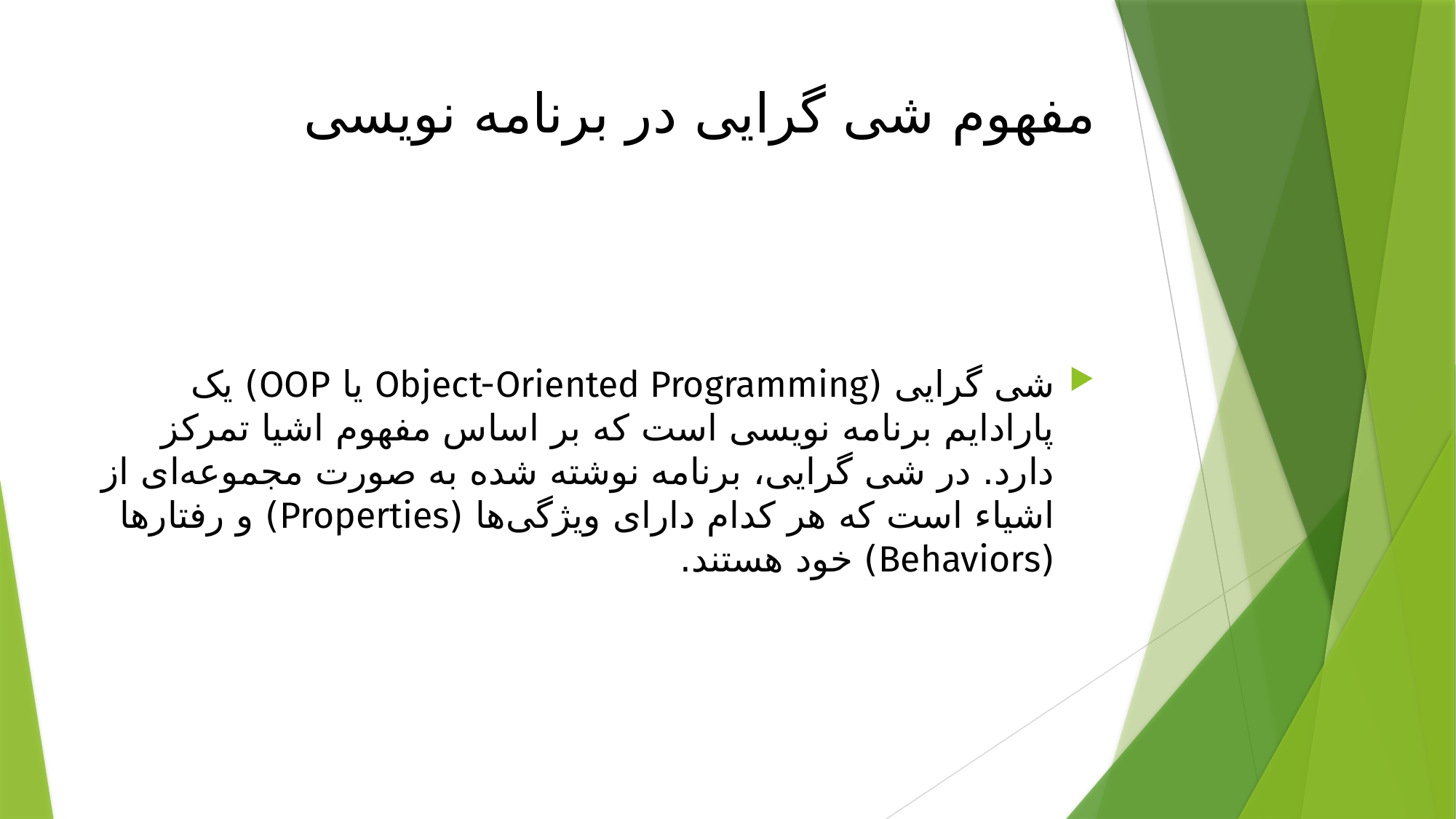

# مفهوم شی گرایی در برنامه نویسی
شی گرایی (Object-Oriented Programming یا OOP) یک پارادایم برنامه نویسی است که بر اساس مفهوم اشیا تمرکز دارد. در شی گرایی، برنامه نوشته شده به صورت مجموعه‌ای از اشیاء است که هر کدام دارای ویژگی‌ها (Properties) و رفتارها (Behaviors) خود هستند.